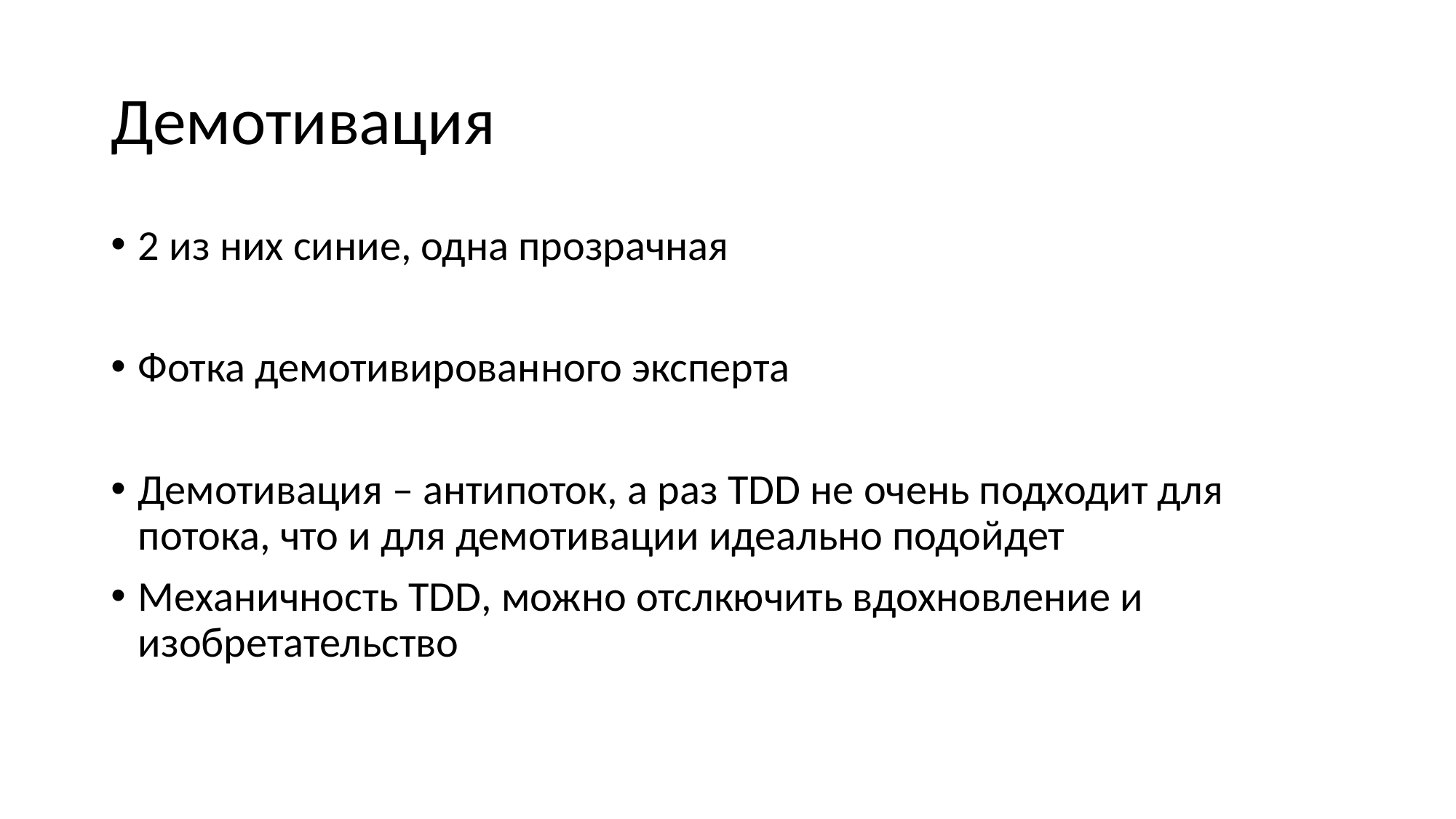

# Демотивация
2 из них синие, одна прозрачная

Фотка демотивированного эксперта

Демотивация – антипоток, а раз TDD не очень подходит для потока, что и для демотивации идеально подойдет
Механичность TDD, можно отслкючить вдохновление и изобретательство